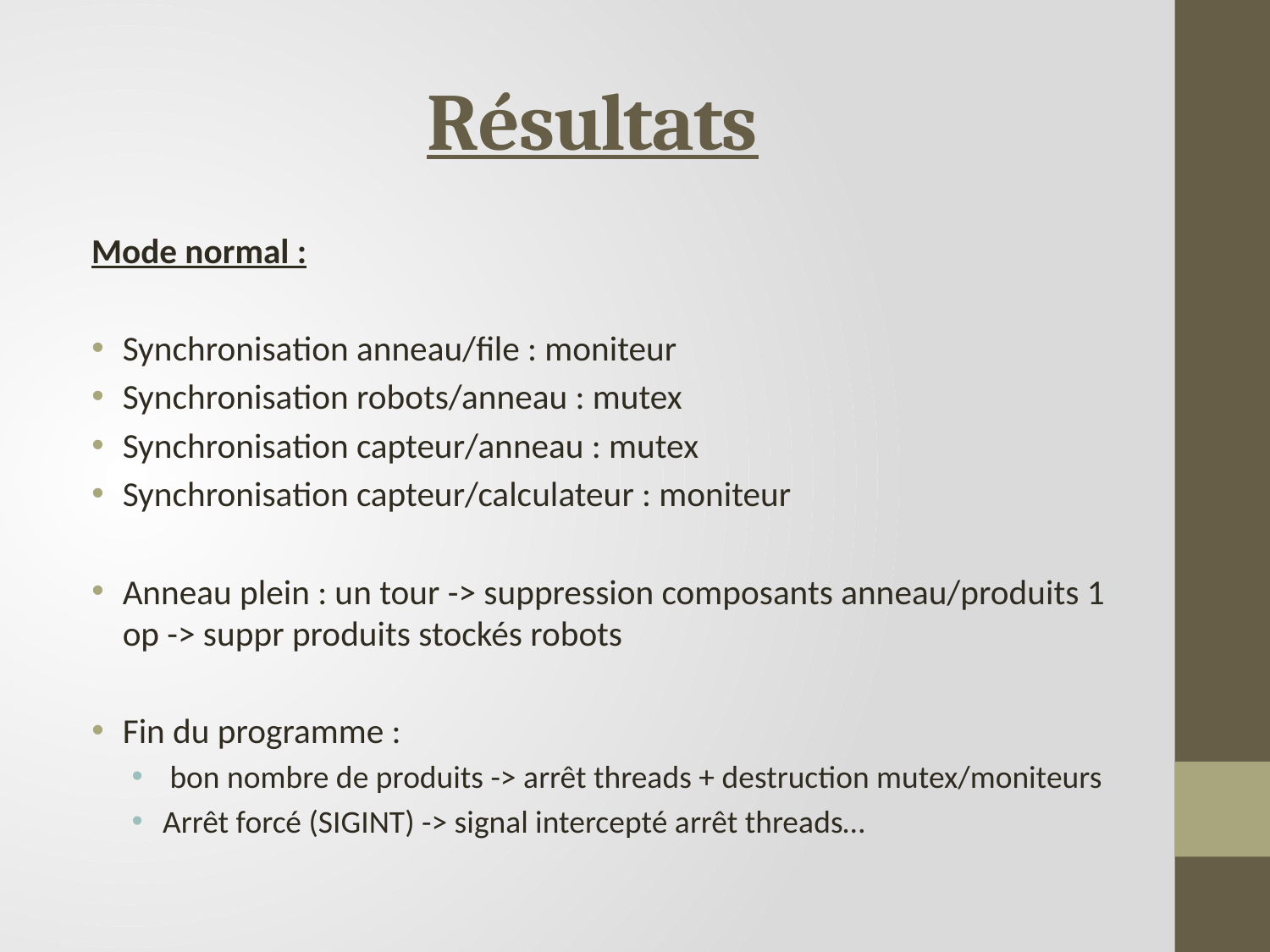

# Résultats
Mode normal :

Synchronisation anneau/file : moniteur
Synchronisation robots/anneau : mutex
Synchronisation capteur/anneau : mutex
Synchronisation capteur/calculateur : moniteur

Anneau plein : un tour -> suppression composants anneau/produits 1 op -> suppr produits stockés robots

Fin du programme :
 bon nombre de produits -> arrêt threads + destruction mutex/moniteurs
Arrêt forcé (SIGINT) -> signal intercepté arrêt threads…